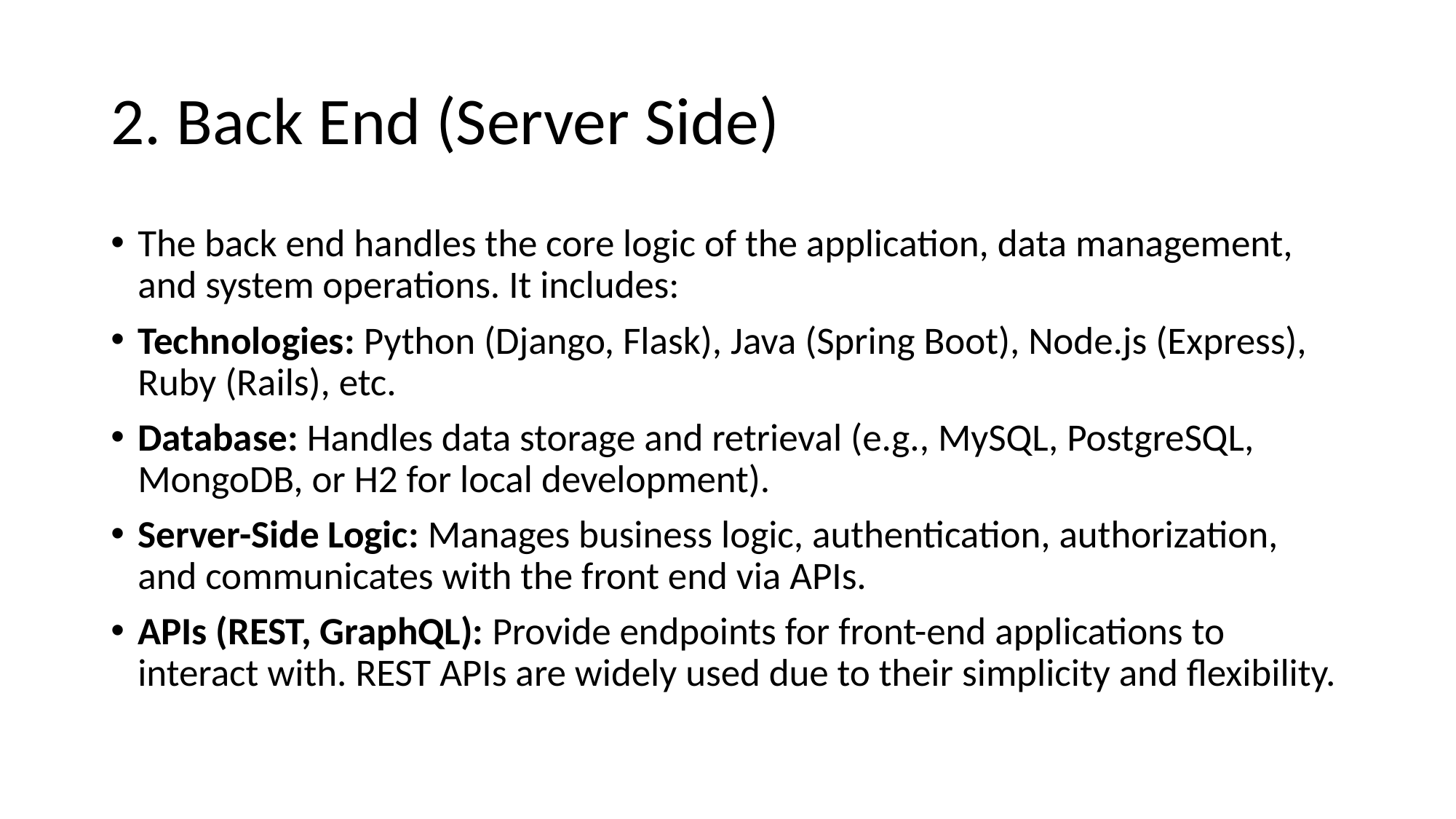

# 2. Back End (Server Side)
The back end handles the core logic of the application, data management, and system operations. It includes:
Technologies: Python (Django, Flask), Java (Spring Boot), Node.js (Express), Ruby (Rails), etc.
Database: Handles data storage and retrieval (e.g., MySQL, PostgreSQL, MongoDB, or H2 for local development).
Server-Side Logic: Manages business logic, authentication, authorization, and communicates with the front end via APIs.
APIs (REST, GraphQL): Provide endpoints for front-end applications to interact with. REST APIs are widely used due to their simplicity and flexibility.